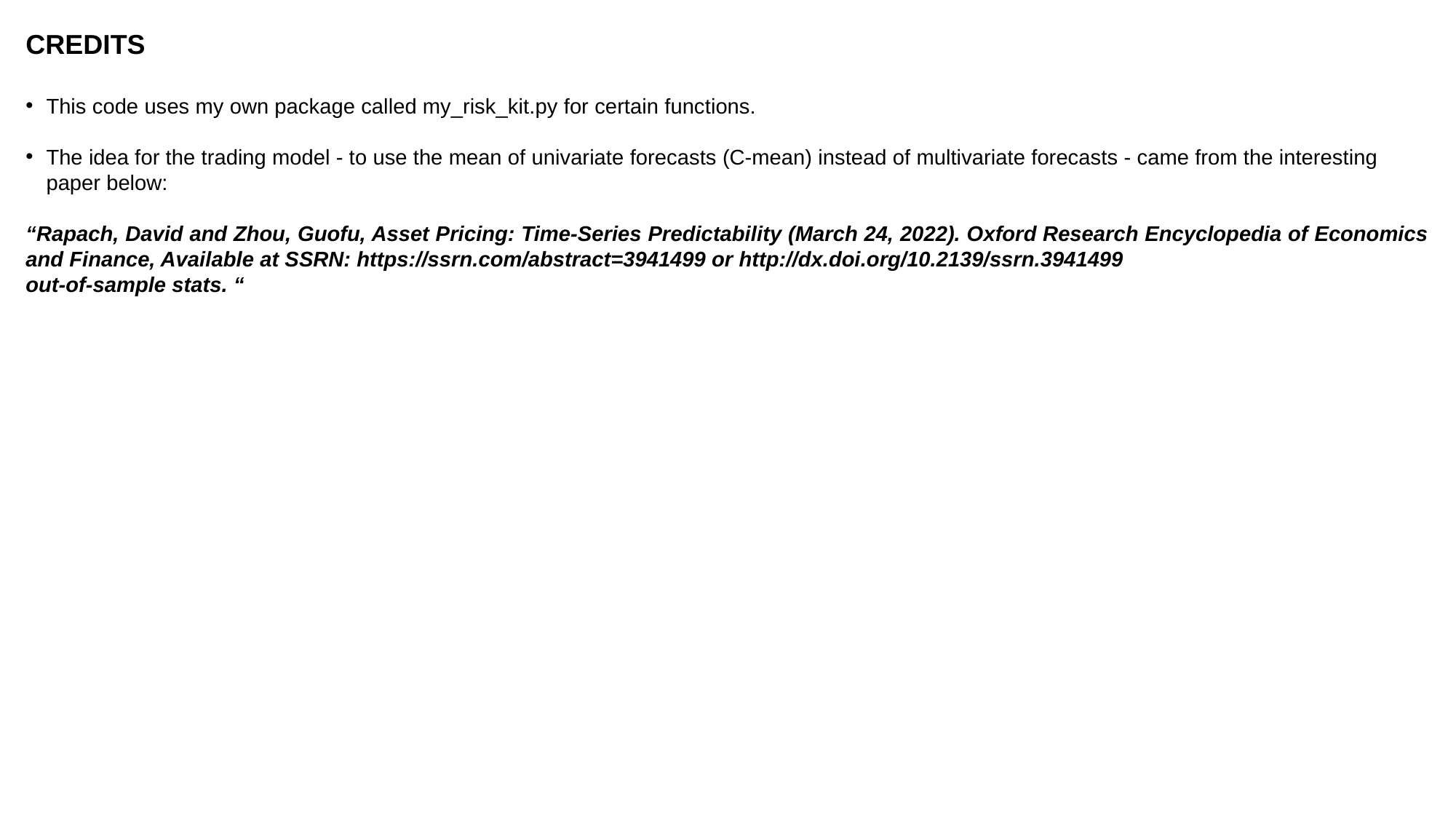

CREDITS

This code uses my own package called my_risk_kit.py for certain functions.

The idea for the trading model - to use the mean of univariate forecasts (C-mean) instead of multivariate forecasts - came from the interesting paper below:

“Rapach, David and Zhou, Guofu, Asset Pricing: Time-Series Predictability (March 24, 2022). Oxford Research Encyclopedia of Economics and Finance, Available at SSRN: https://ssrn.com/abstract=3941499 or http://dx.doi.org/10.2139/ssrn.3941499
out-of-sample stats. “